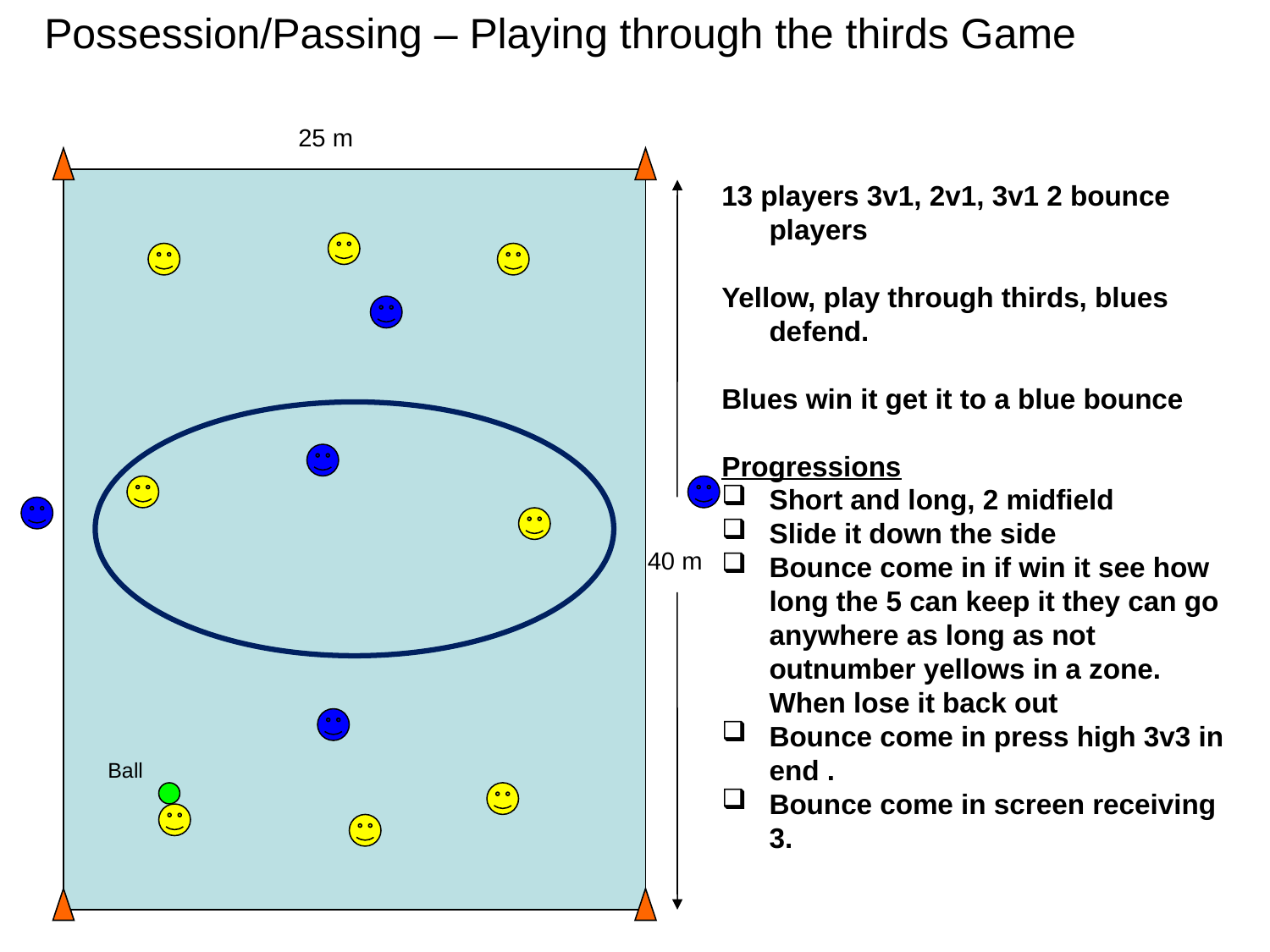

Possession/Passing – Playing through the thirds Game
25 m

13 players 3v1, 2v1, 3v1 2 bounce players

Yellow, play through thirds, blues defend.

Blues win it get it to a blue bounce

Progressions
Short and long, 2 midfield
Slide it down the side
Bounce come in if win it see how long the 5 can keep it they can go anywhere as long as not outnumber yellows in a zone.  When lose it back out
Bounce come in press high 3v3 in end .
Bounce come in screen receiving 3.

40 m

Ball